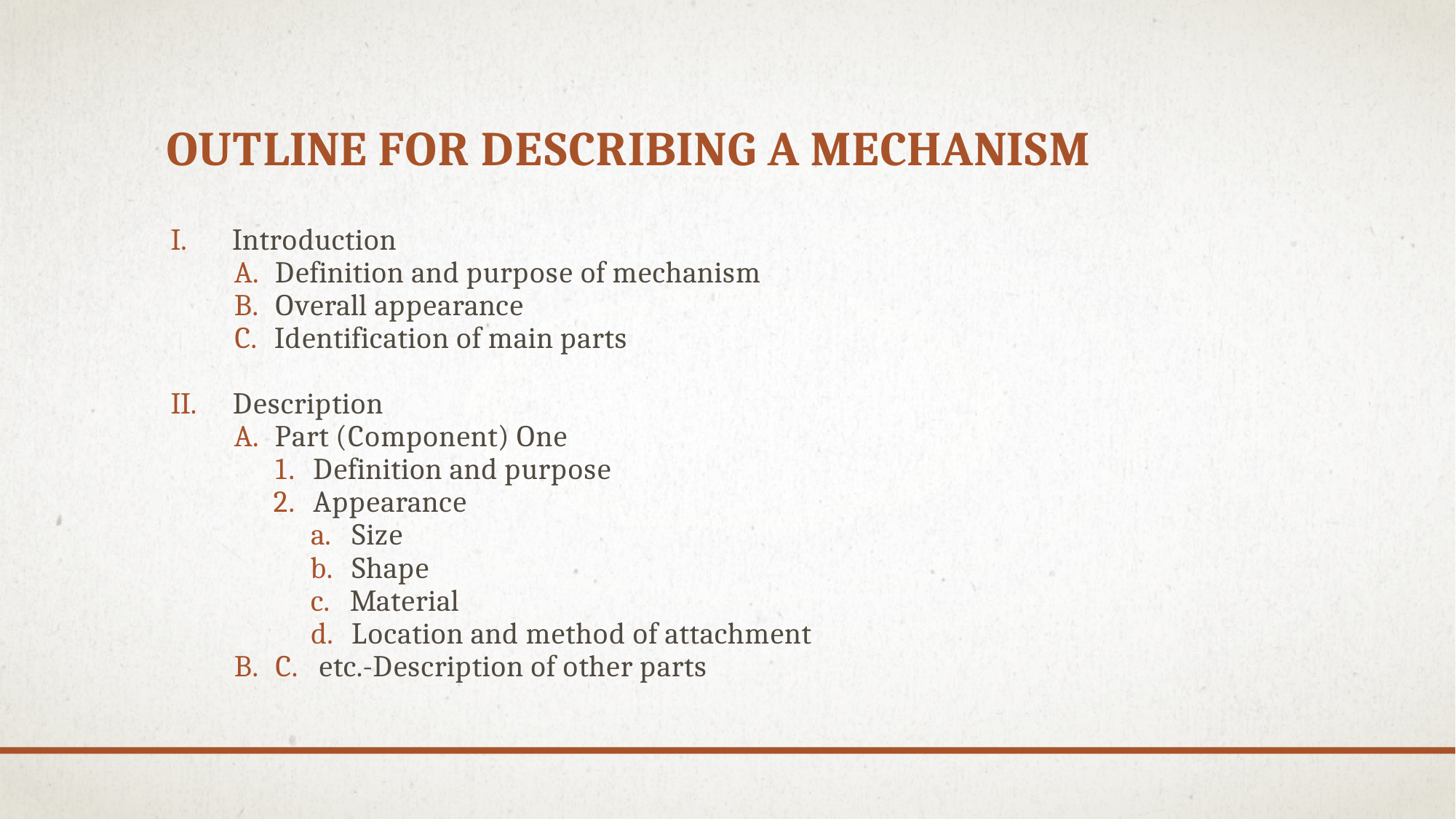

# Outline for describing a mechanism
Introduction
Definition and purpose of mechanism
Overall appearance
Identification of main parts
Description
Part (Component) One
Definition and purpose
Appearance
Size
Shape
Material
Location and method of attachment
C.   etc.-Description of other parts